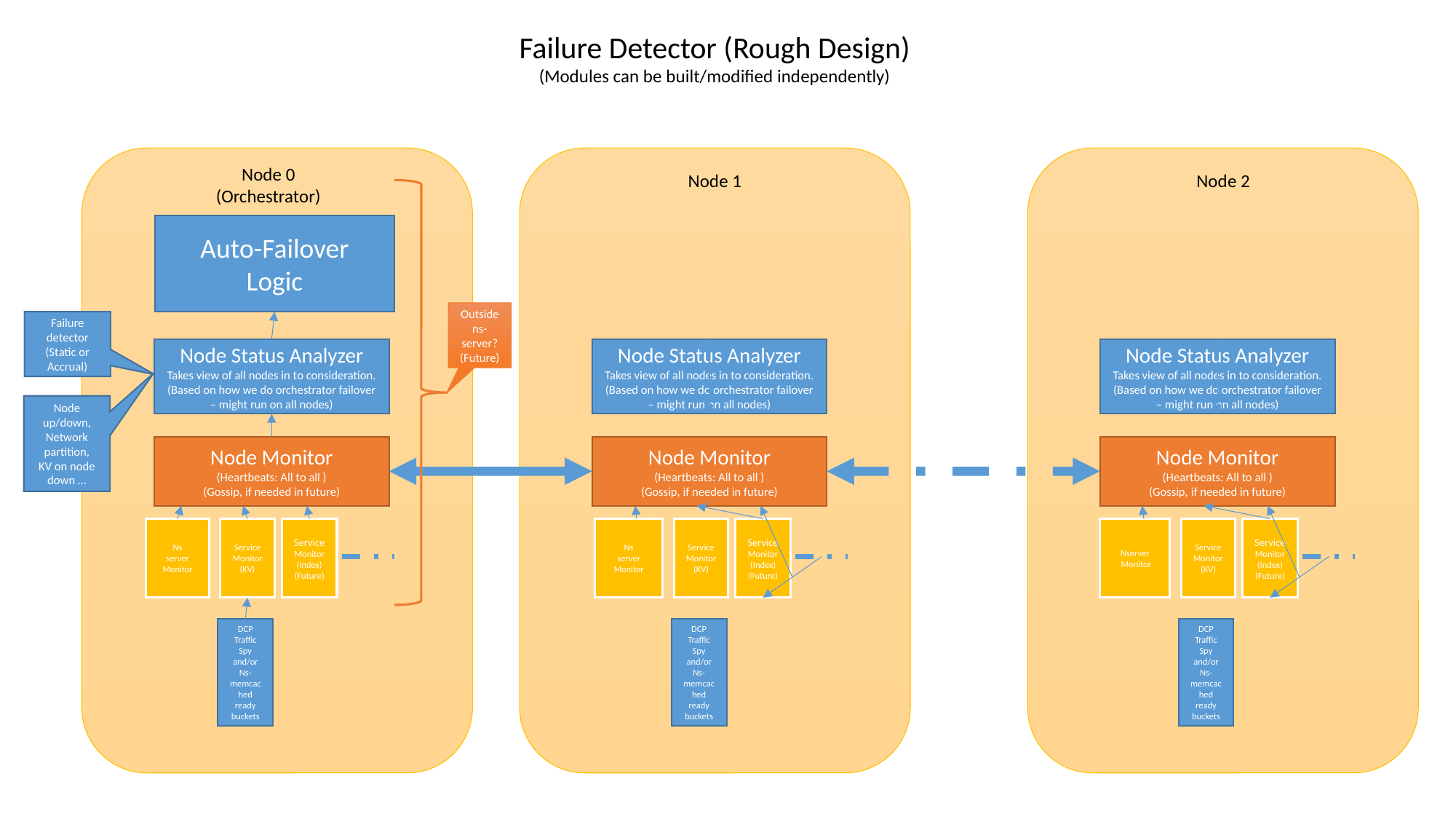

Failure Detector (Rough Design)
(Modules can be built/modified independently)

Node 0
(Orchestrator)
Node 1
Node 2

Auto-Failover
Logic
Outside ns-server?
(Future)
Failure detector
(Static or Accrual)
Node Status Analyzer
Takes view of all nodes in to consideration.
(Based on how we do orchestrator failover – might run on all nodes)
Node Status Analyzer
Takes view of all nodes in to consideration.
(Based on how we do orchestrator failover – might run on all nodes)
Node Status Analyzer
Takes view of all nodes in to consideration.
(Based on how we do orchestrator failover – might run on all nodes)
Node up/down,
Network partition,
KV on node down …
Node Monitor
(Heartbeats: All to all )
(Gossip, if needed in future)
Node Monitor
(Heartbeats: All to all )
(Gossip, if needed in future)
Node Monitor
(Heartbeats: All to all )
(Gossip, if needed in future)
Ns
server Monitor
Service Monitor
(KV)
Service Monitor
(Index)
(Future)
DCP Traffic Spy and/or
Ns-memcached
ready buckets
Ns
server Monitor
Service Monitor
(KV)
Service Monitor
(Index)
(Future)
DCP Traffic Spy and/or
Ns-memcached
ready buckets
Nserver
 Monitor
Service Monitor
(KV)
Service Monitor
(Index)
(Future)
DCP Traffic Spy and/or
Ns-memcached
ready buckets